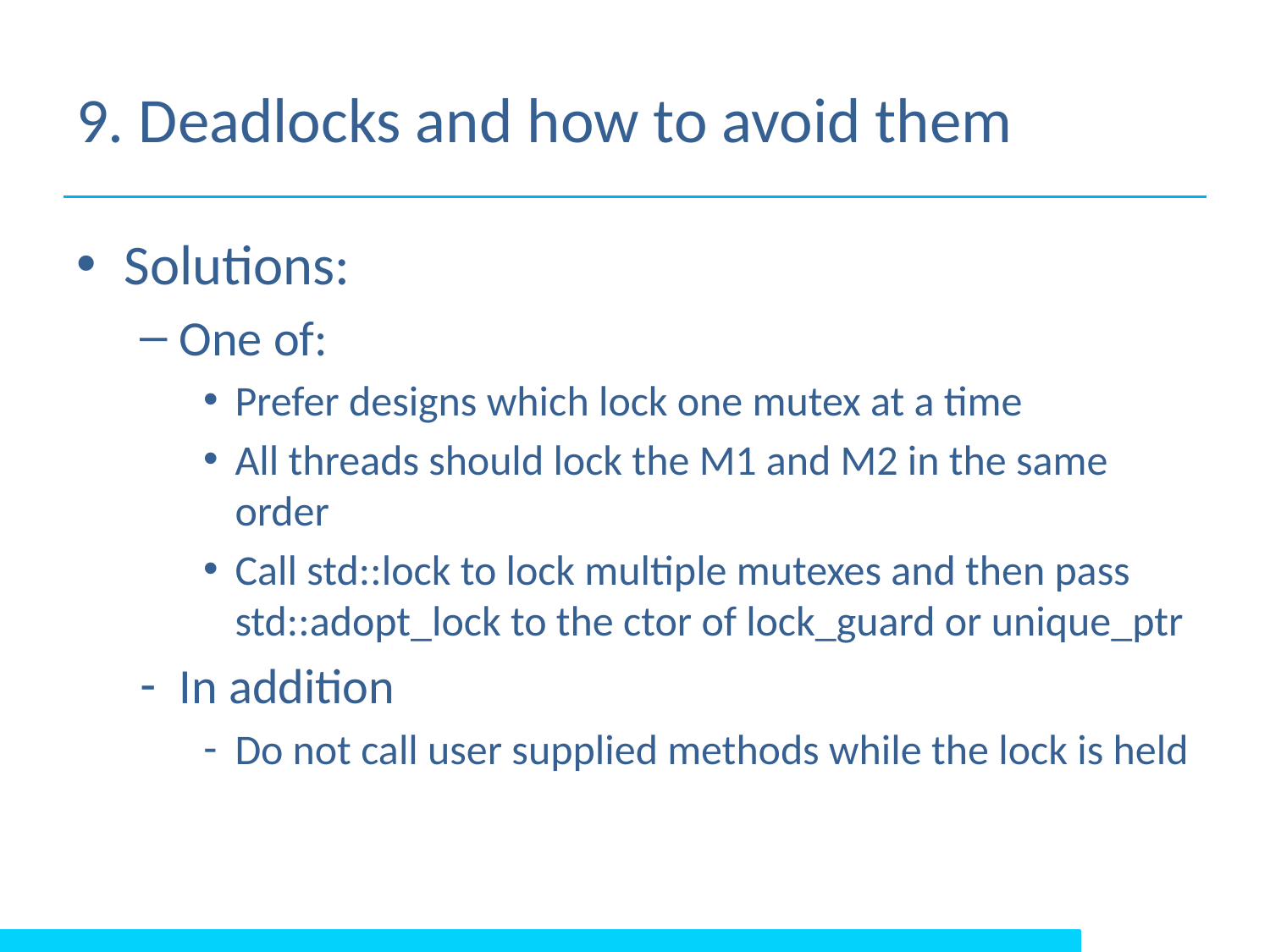

# 9. Deadlocks and how to avoid them
Solutions:
One of:
Prefer designs which lock one mutex at a time
All threads should lock the M1 and M2 in the same order
Call std::lock to lock multiple mutexes and then pass std::adopt_lock to the ctor of lock_guard or unique_ptr
In addition
Do not call user supplied methods while the lock is held